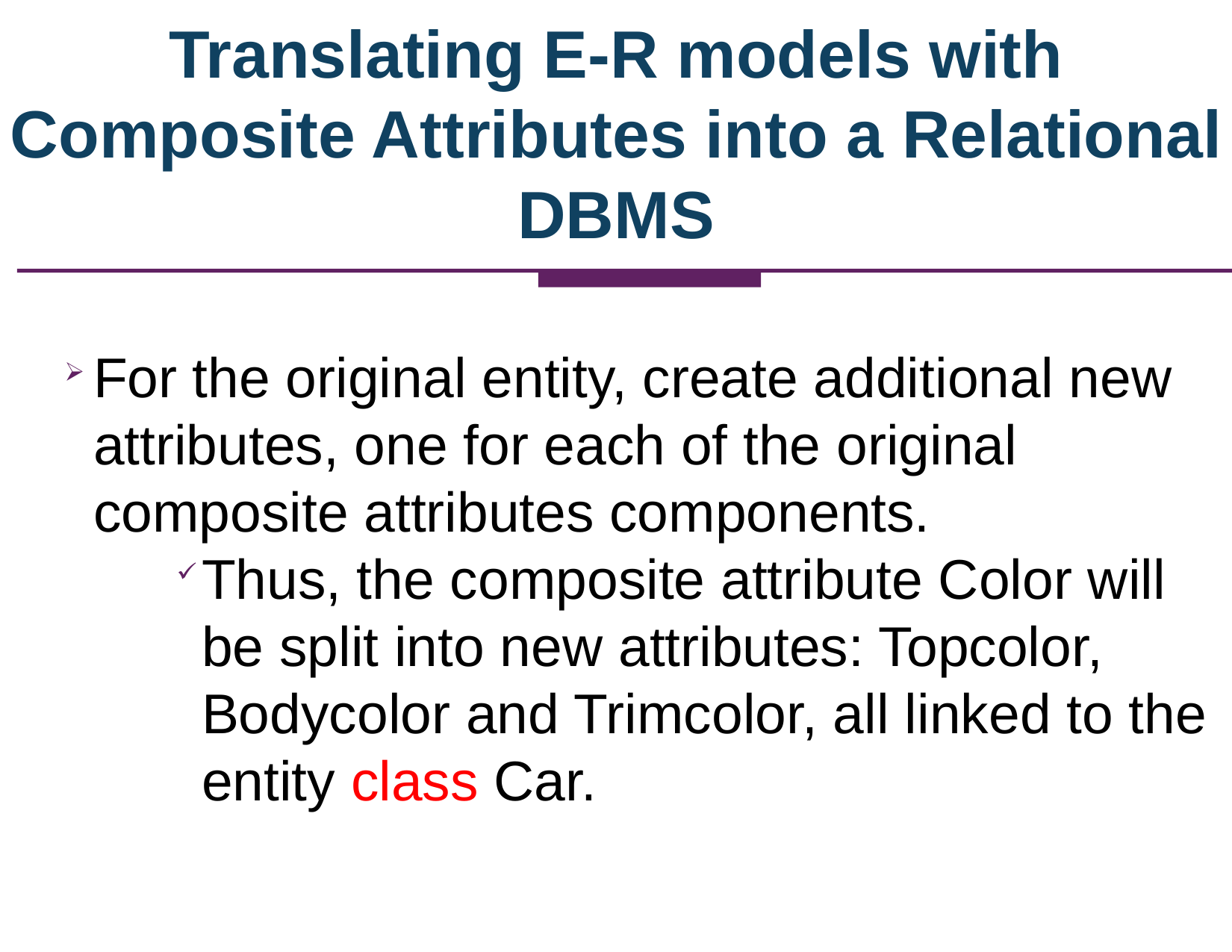

Translating E-R models with Composite Attributes into a Relational DBMS

For the original entity, create additional new attributes, one for each of the original composite attributes components.
Thus, the composite attribute Color will be split into new attributes: Topcolor, Bodycolor and Trimcolor, all linked to the entity class Car.